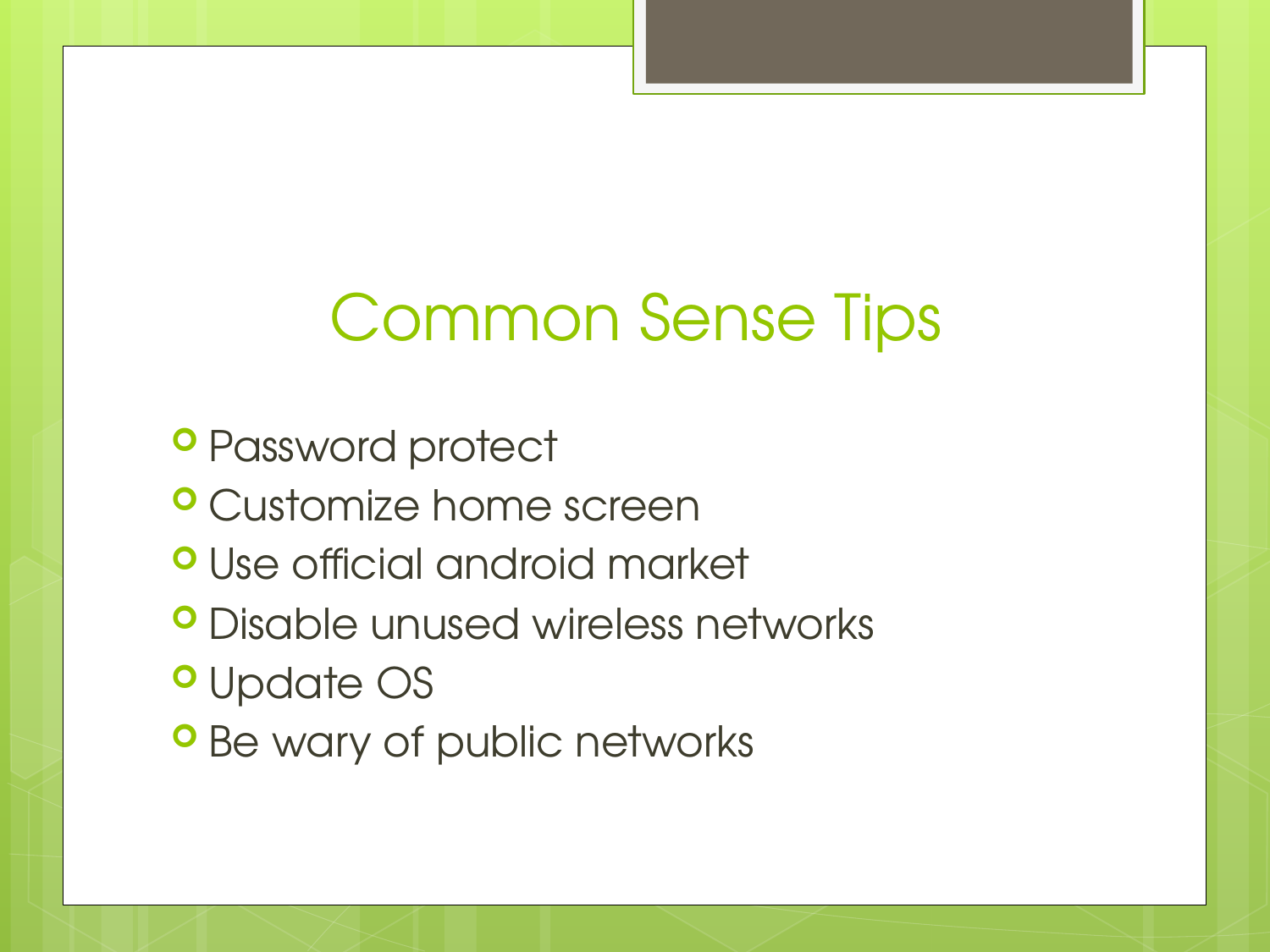

# Common Sense Tips
Password protect
Customize home screen
Use official android market
Disable unused wireless networks
Update OS
Be wary of public networks